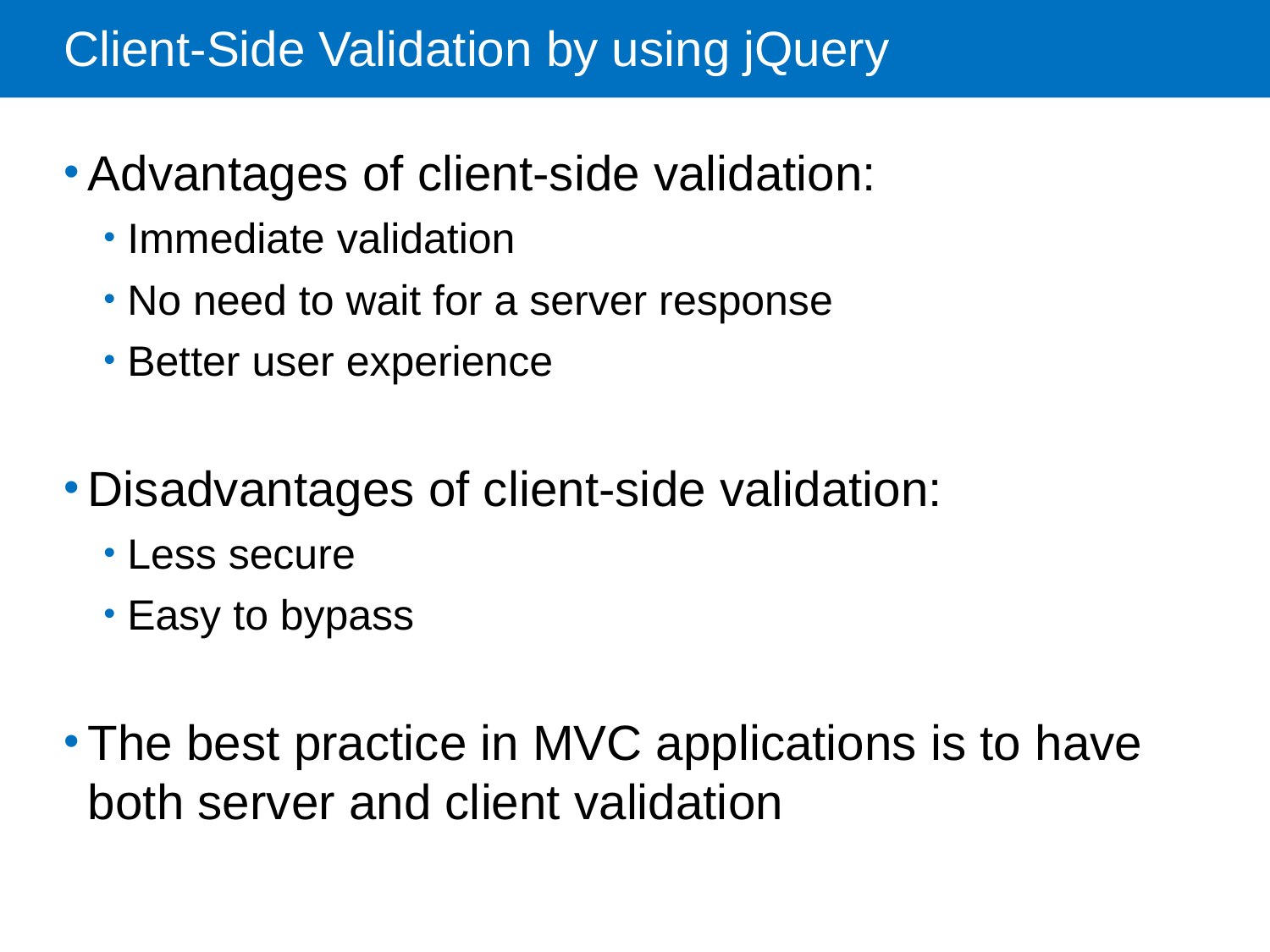

# Client-Side Validation by using jQuery
Advantages of client-side validation:
Immediate validation
No need to wait for a server response
Better user experience

Disadvantages of client-side validation:
Less secure
Easy to bypass

The best practice in MVC applications is to have both server and client validation